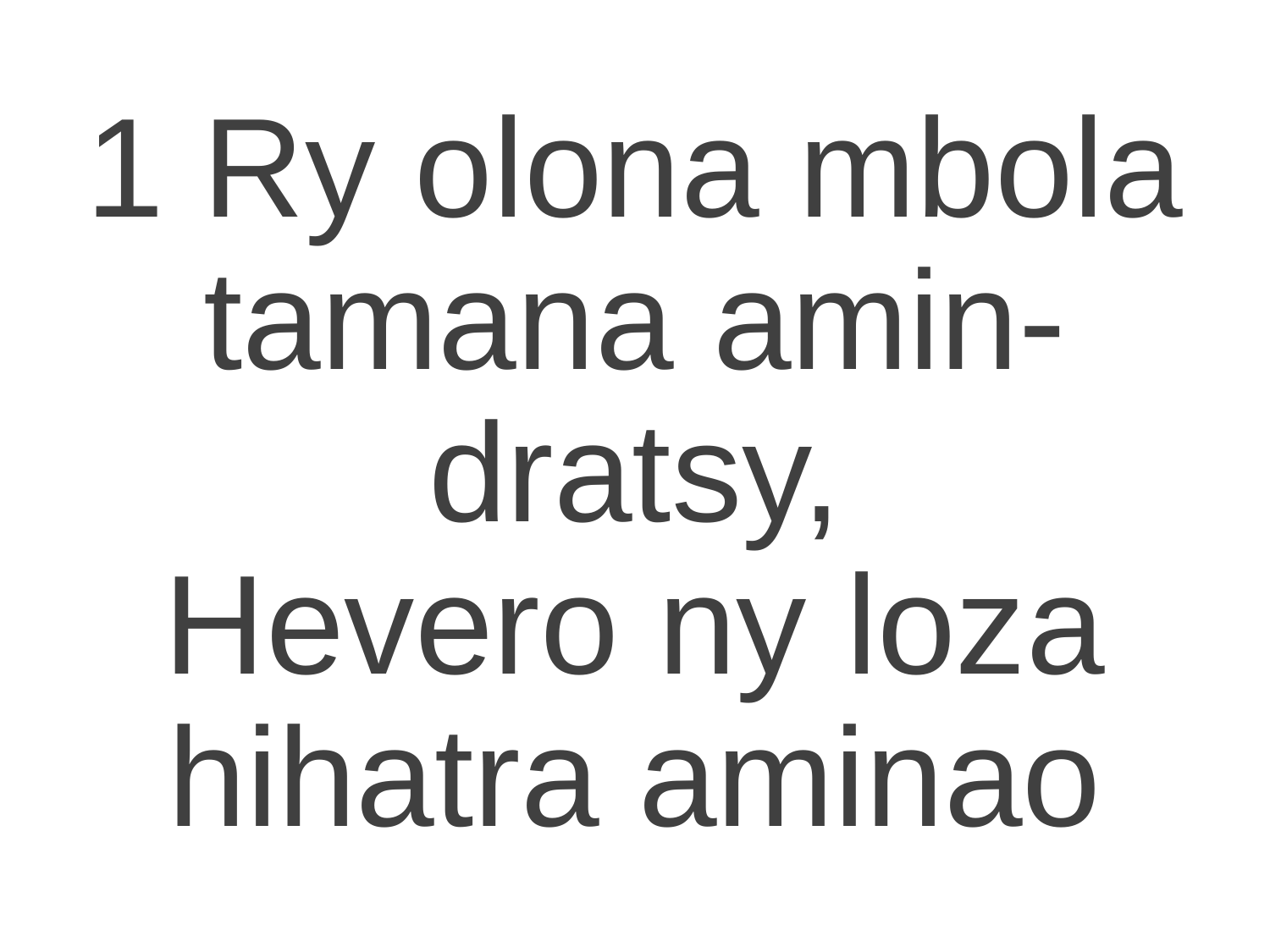

1 Ry olona mbola tamana amin-dratsy,
Hevero ny loza hihatra aminao